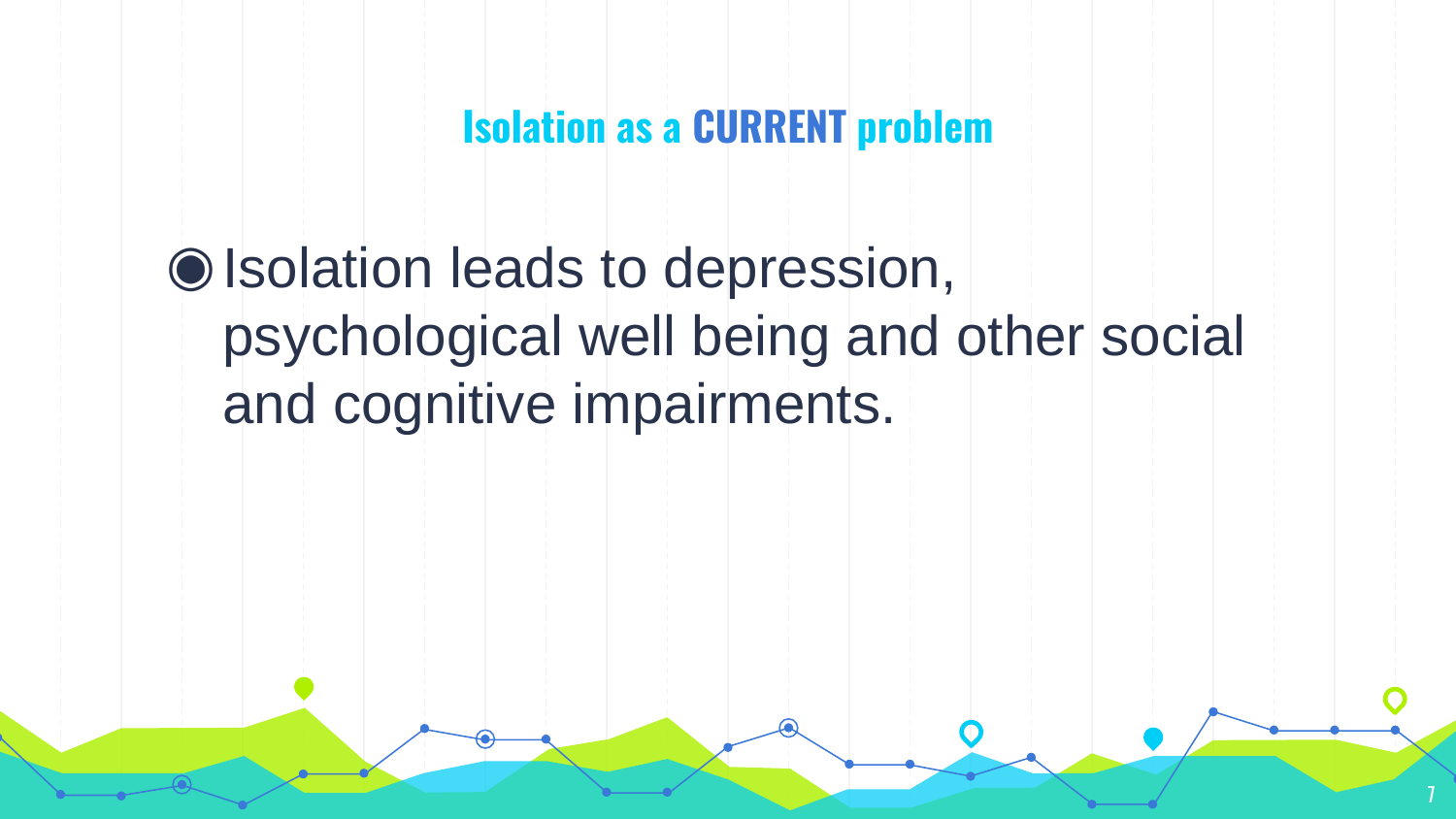

# Isolation as a CURRENT problem
Isolation leads to depression, psychological well being and other social and cognitive impairments.

7